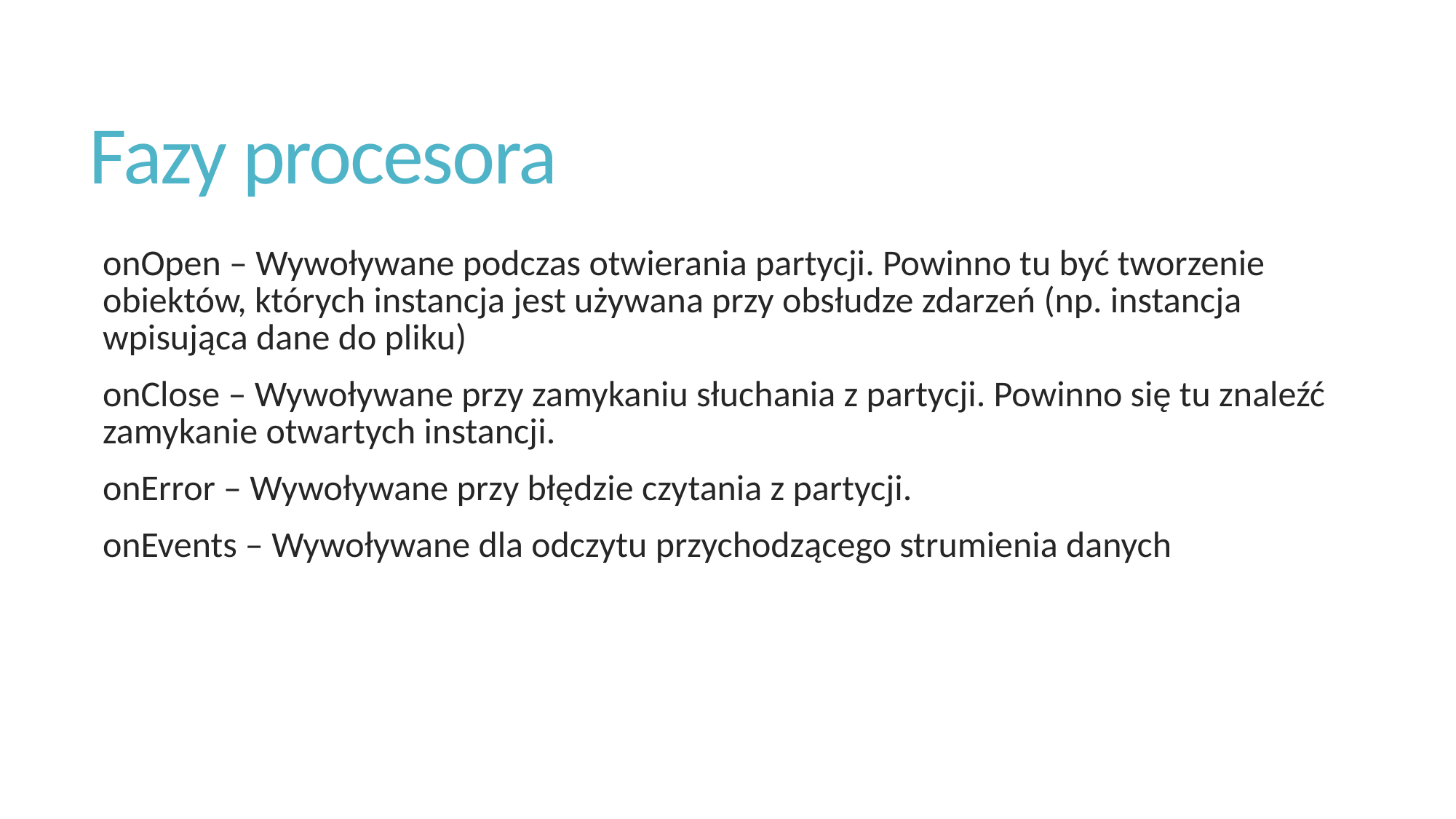

# Fazy procesora
onOpen – Wywoływane podczas otwierania partycji. Powinno tu być tworzenie obiektów, których instancja jest używana przy obsłudze zdarzeń (np. instancja wpisująca dane do pliku)
onClose – Wywoływane przy zamykaniu słuchania z partycji. Powinno się tu znaleźć zamykanie otwartych instancji.
onError – Wywoływane przy błędzie czytania z partycji.
onEvents – Wywoływane dla odczytu przychodzącego strumienia danych